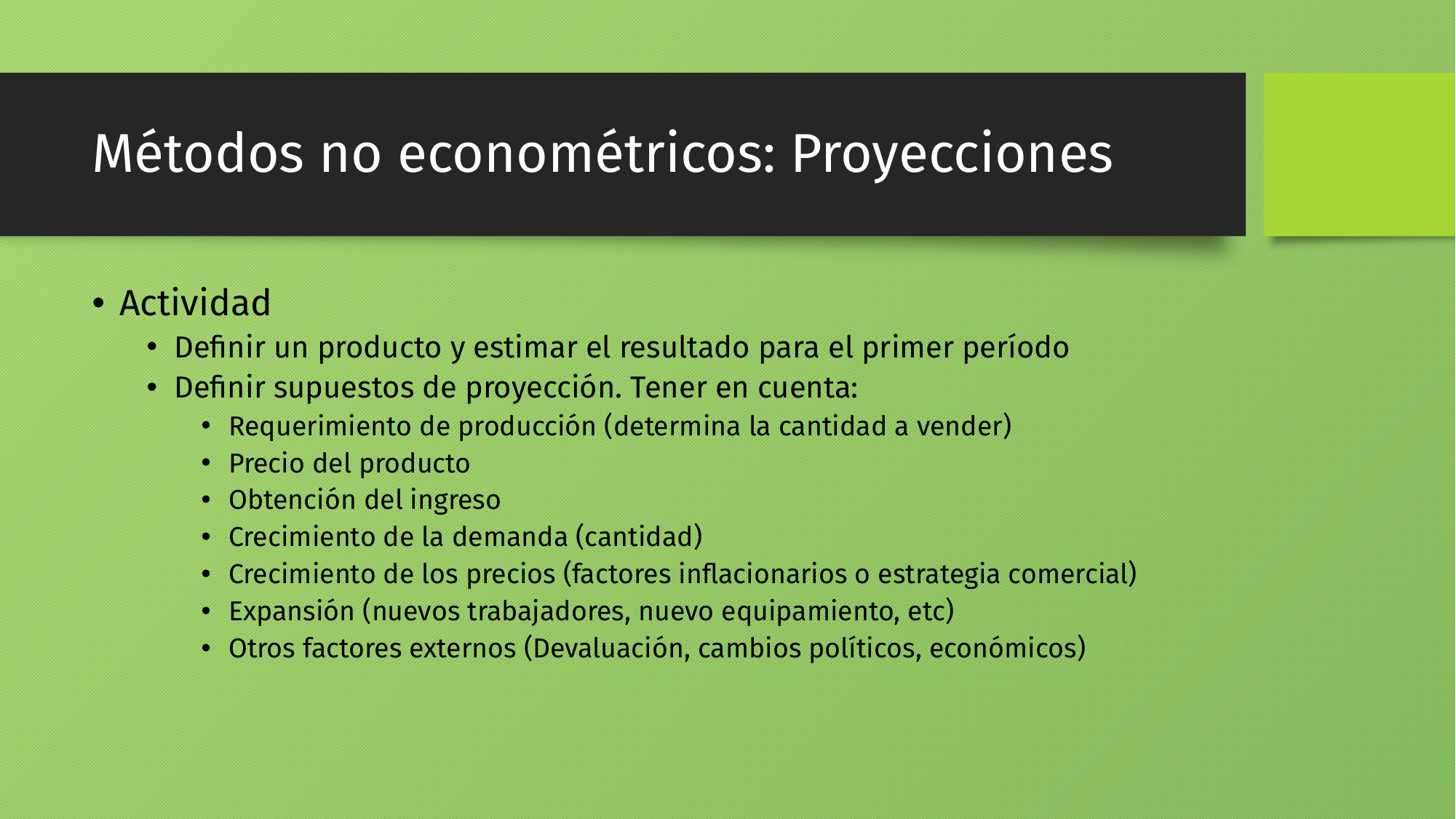

# Métodos no econométricos: Proyecciones
Actividad
Definir un producto y estimar el resultado para el primer período
Definir supuestos de proyección. Tener en cuenta:
Requerimiento de producción (determina la cantidad a vender)
Precio del producto
Obtención del ingreso
Crecimiento de la demanda (cantidad)
Crecimiento de los precios (factores inflacionarios o estrategia comercial)
Expansión (nuevos trabajadores, nuevo equipamiento, etc)
Otros factores externos (Devaluación, cambios políticos, económicos)